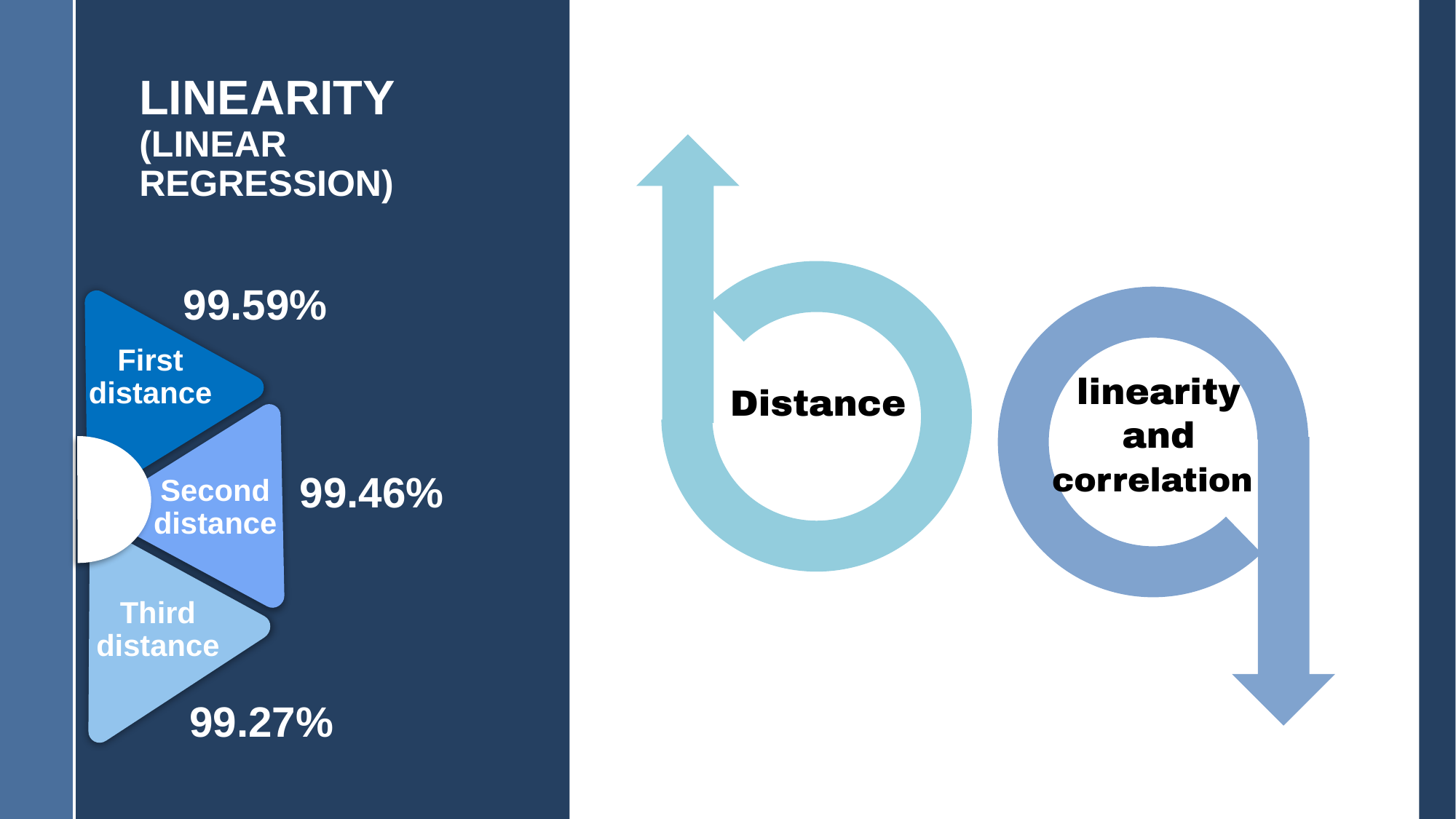

LINEARITY
(Linear Regression)

Distance
First distance

Second
distance
Third distance
99.59%

linearity and correlation
99.46%
99.27%